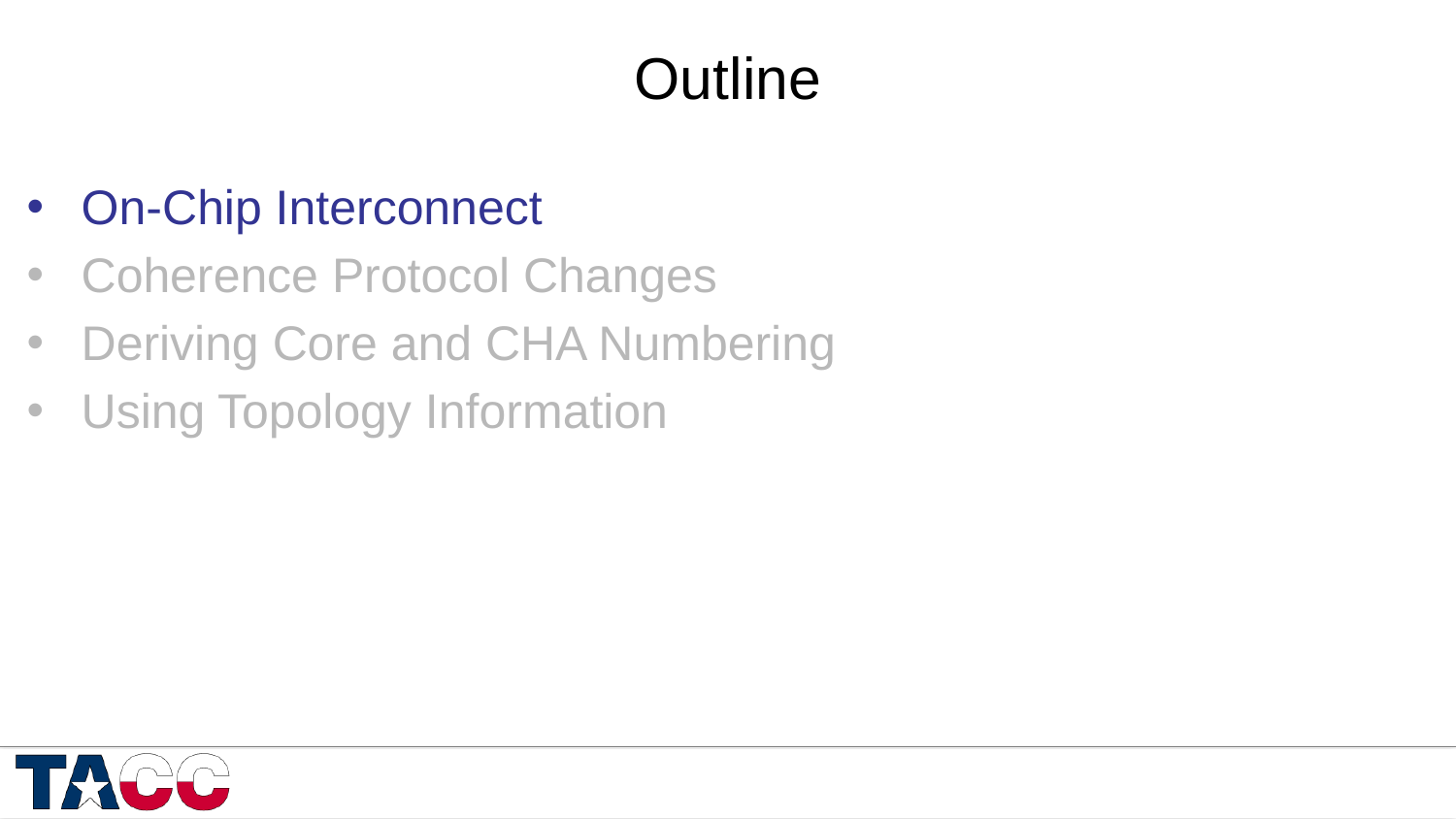

# Outline
On-Chip Interconnect
Coherence Protocol Changes
Deriving Core and CHA Numbering
Using Topology Information